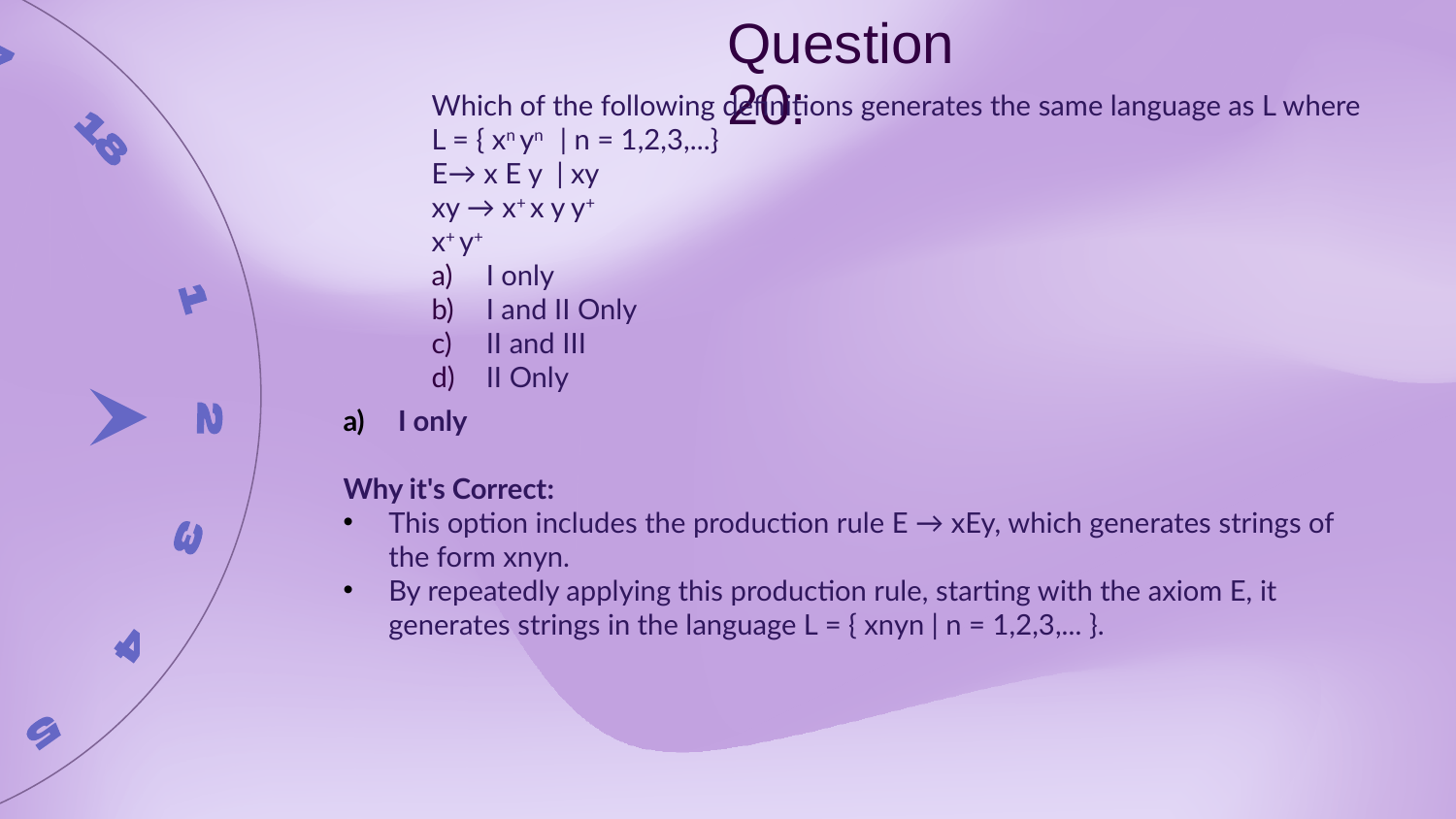

Question 20:

Which of the following definitions generates the same language as L where
L = { xn yn    | n = 1,2,3,...}
E→ x E y  | xy
xy → x+ x y y+
x+ y+
I only
I and II Only
II and III
II Only

I only

Why it's Correct:
This option includes the production rule E → xEy, which generates strings of the form xnyn.
By repeatedly applying this production rule, starting with the axiom E, it generates strings in the language L = { xnyn | n = 1,2,3,... }.